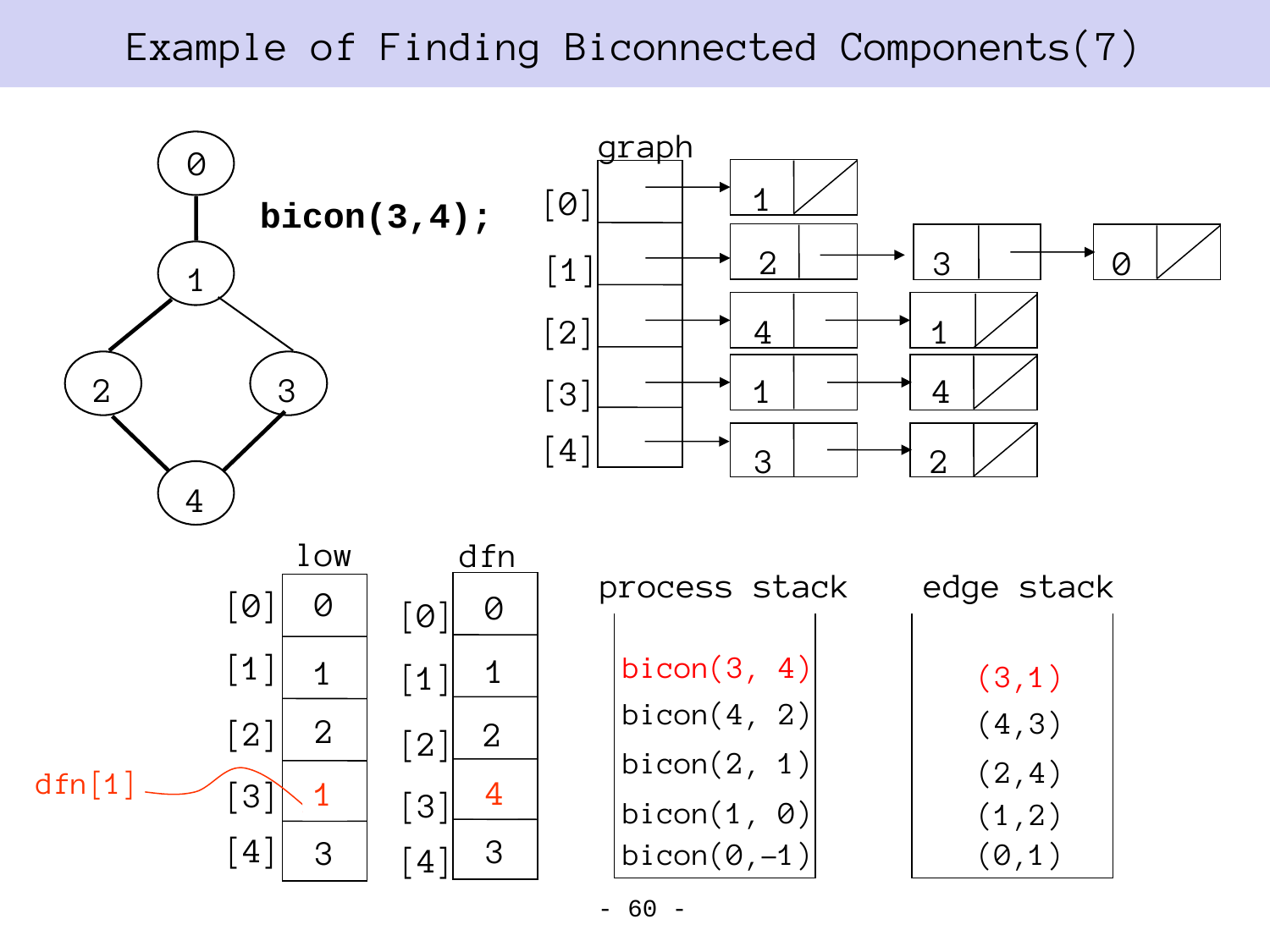

# Example of Finding Biconnected Components(7)
graph

0

1
[0]
bicon(3,4);

2
3
0
[1]

1

[2]
4
1

2

3

1
4
[3]

[4]

3
2

4
low
dfn
process stack
edge stack

0
[0]
0
[0]

[1]
bicon(3, 4)
1
1
[1]
(3,1)
bicon(4, 2)
(4,3)

2
[2]
2
[2]
bicon(2, 1)
(2,4)
dfn[1]

-1
4

-1
1
4
[3]
[3]
bicon(1, 0)
(1,2)

[4]
3
3
bicon(0,-1)
(0,1)
[4]
- 60 -